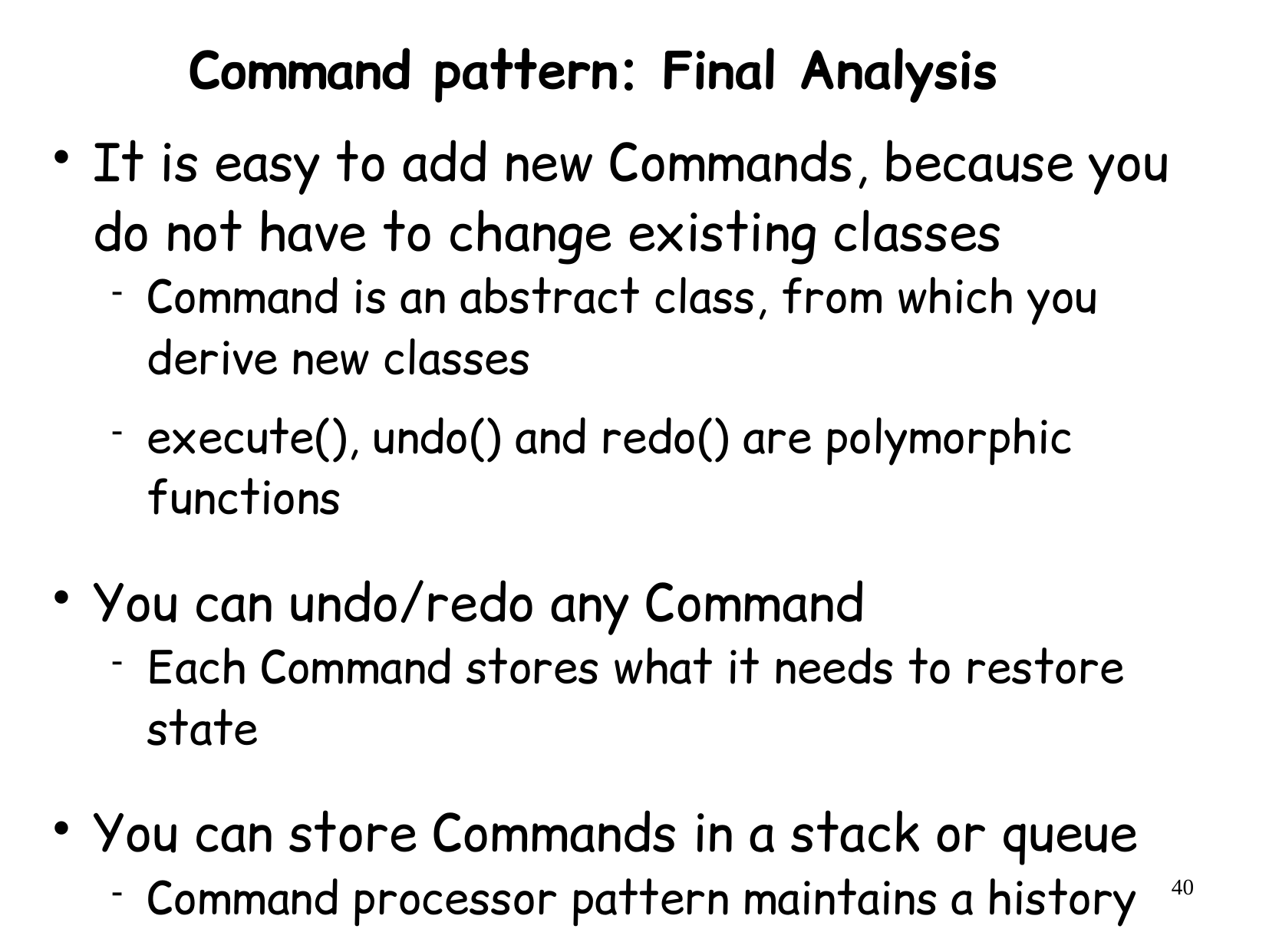

Command pattern: Final Analysis
It is easy to add new Commands, because you do not have to change existing classes
Command is an abstract class, from which you derive new classes
execute(), undo() and redo() are polymorphic functions
You can undo/redo any Command
Each Command stores what it needs to restore state
You can store Commands in a stack or queue
Command processor pattern maintains a history